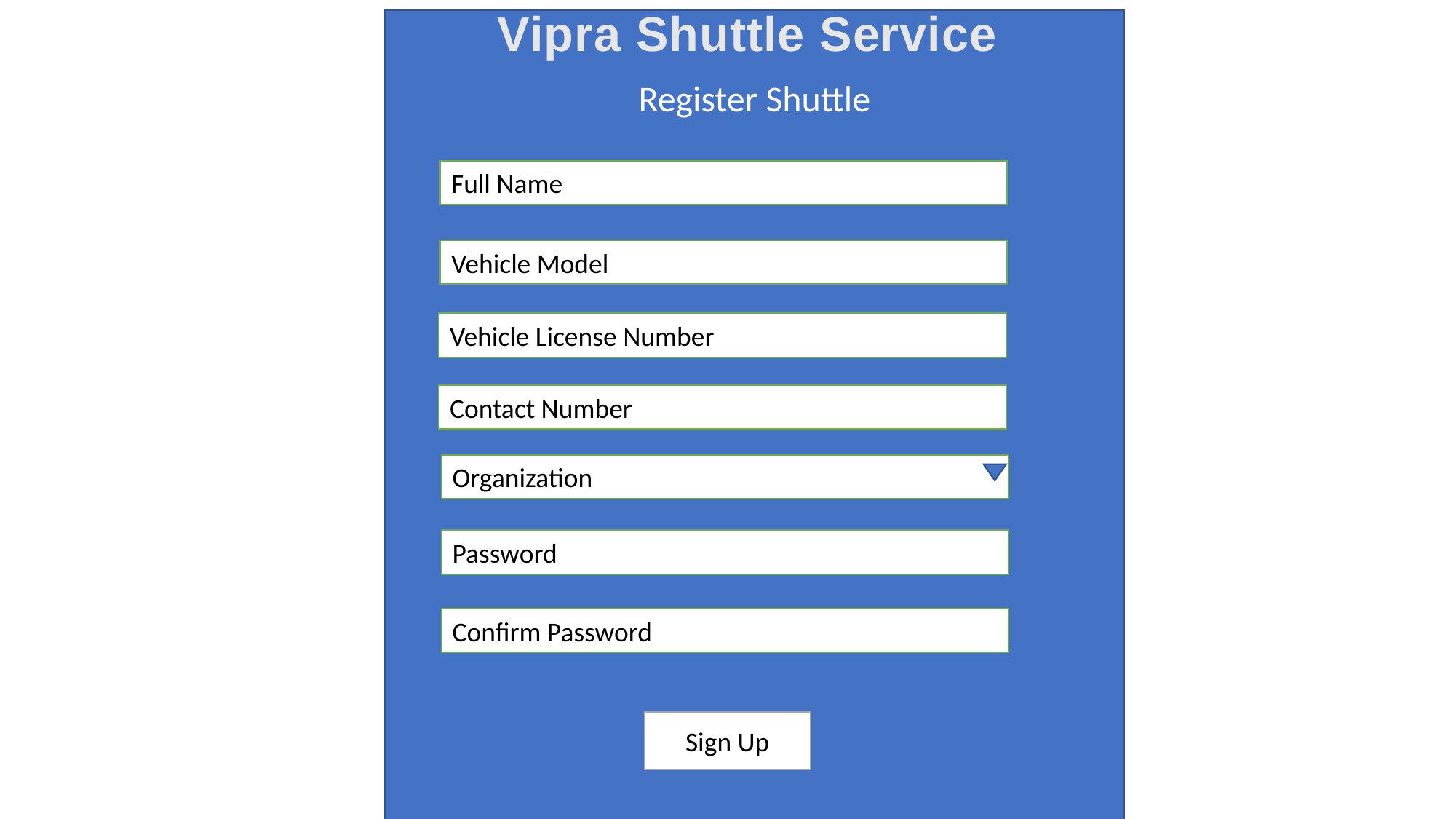

Vipra Shuttle Service

Register Shuttle
Full Name
Vehicle Model
Vehicle License Number
Contact Number
Organization

Password
Confirm Password
Sign Up